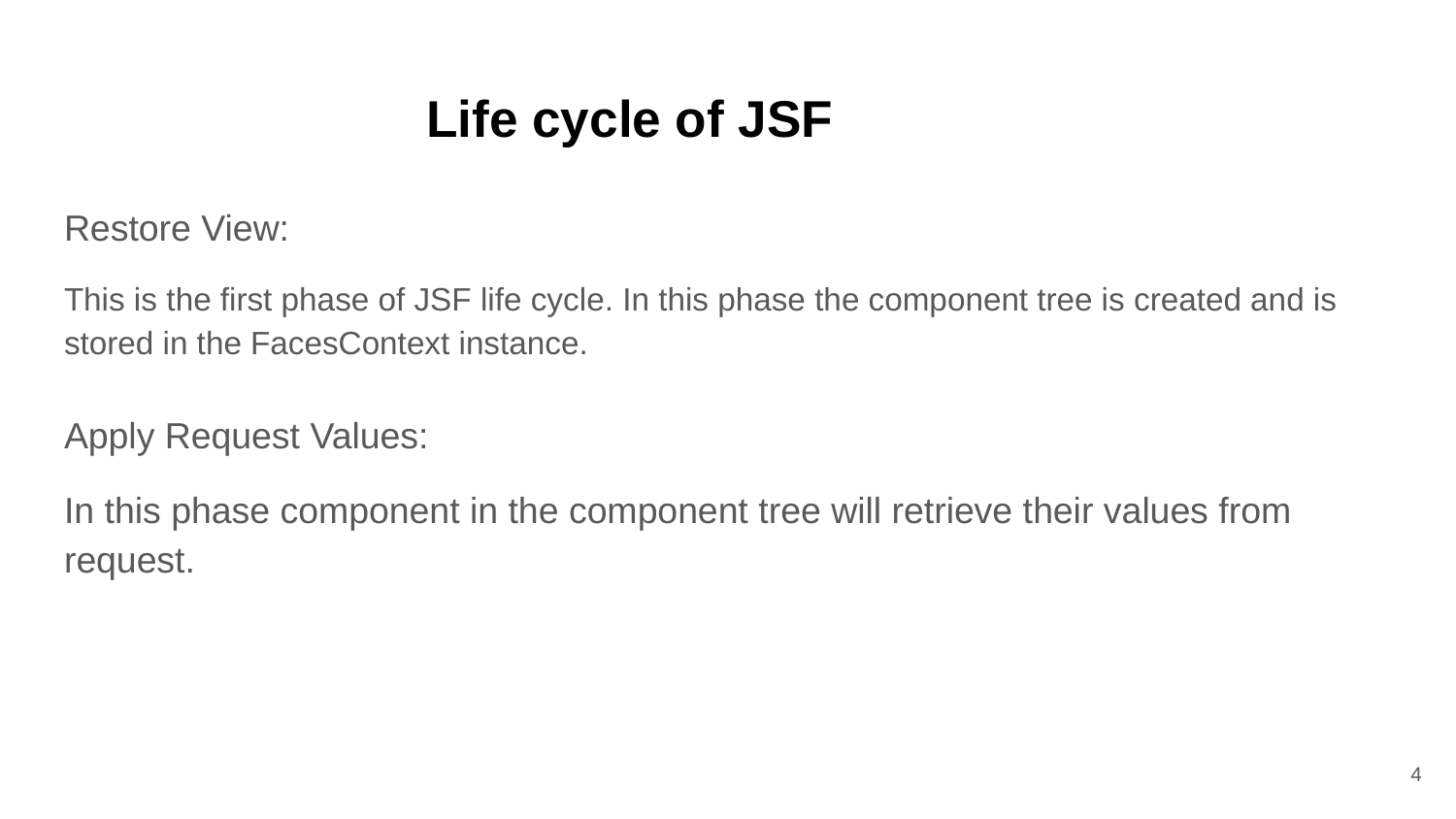

# Life cycle of JSF
Restore View:
This is the first phase of JSF life cycle. In this phase the component tree is created and is stored in the FacesContext instance.
Apply Request Values:
In this phase component in the component tree will retrieve their values from request.
4